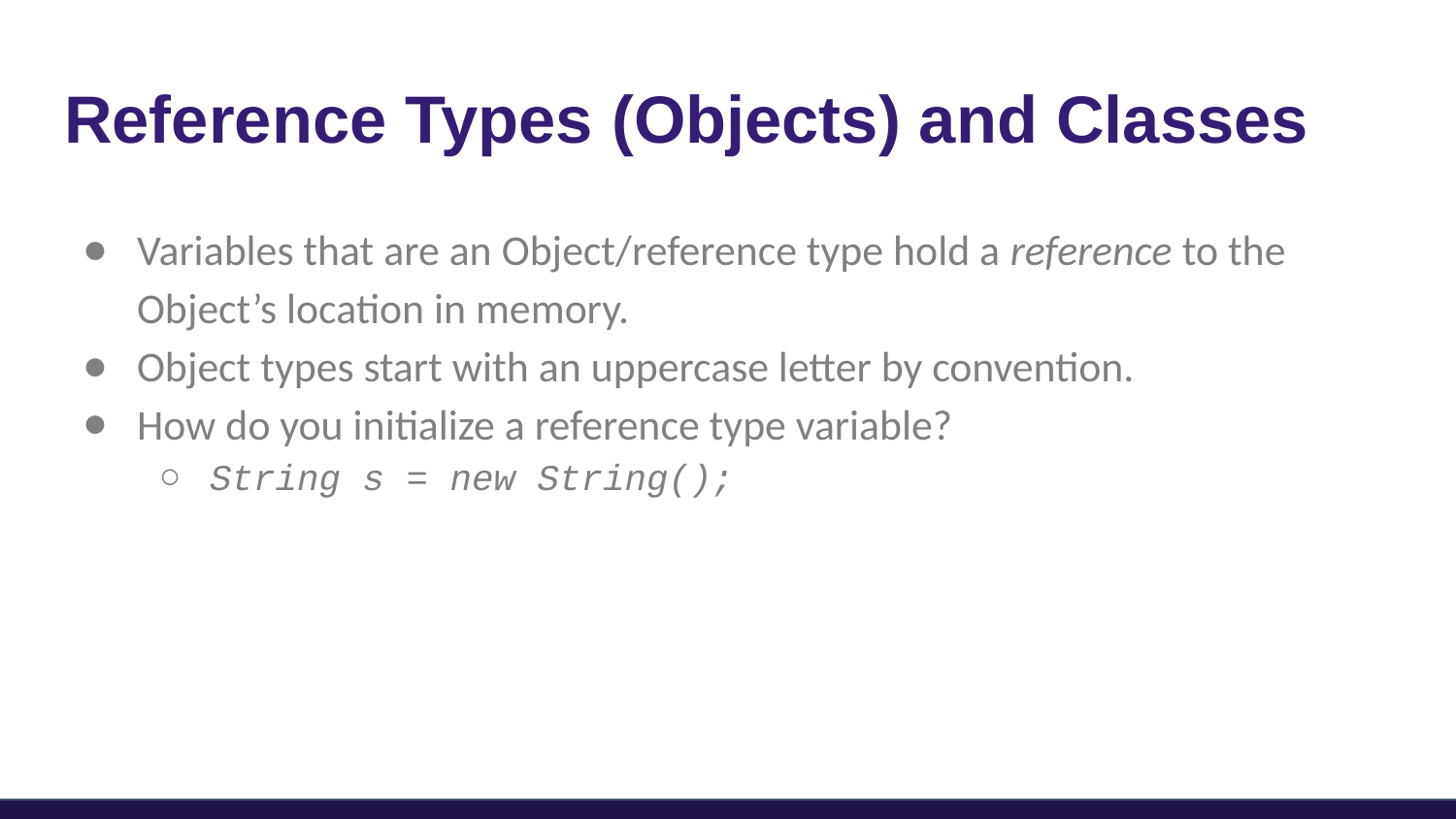

# Reference Types (Objects) and Classes
Variables that are an Object/reference type hold a reference to the Object’s location in memory.
Object types start with an uppercase letter by convention.
How do you initialize a reference type variable?
String s = new String();